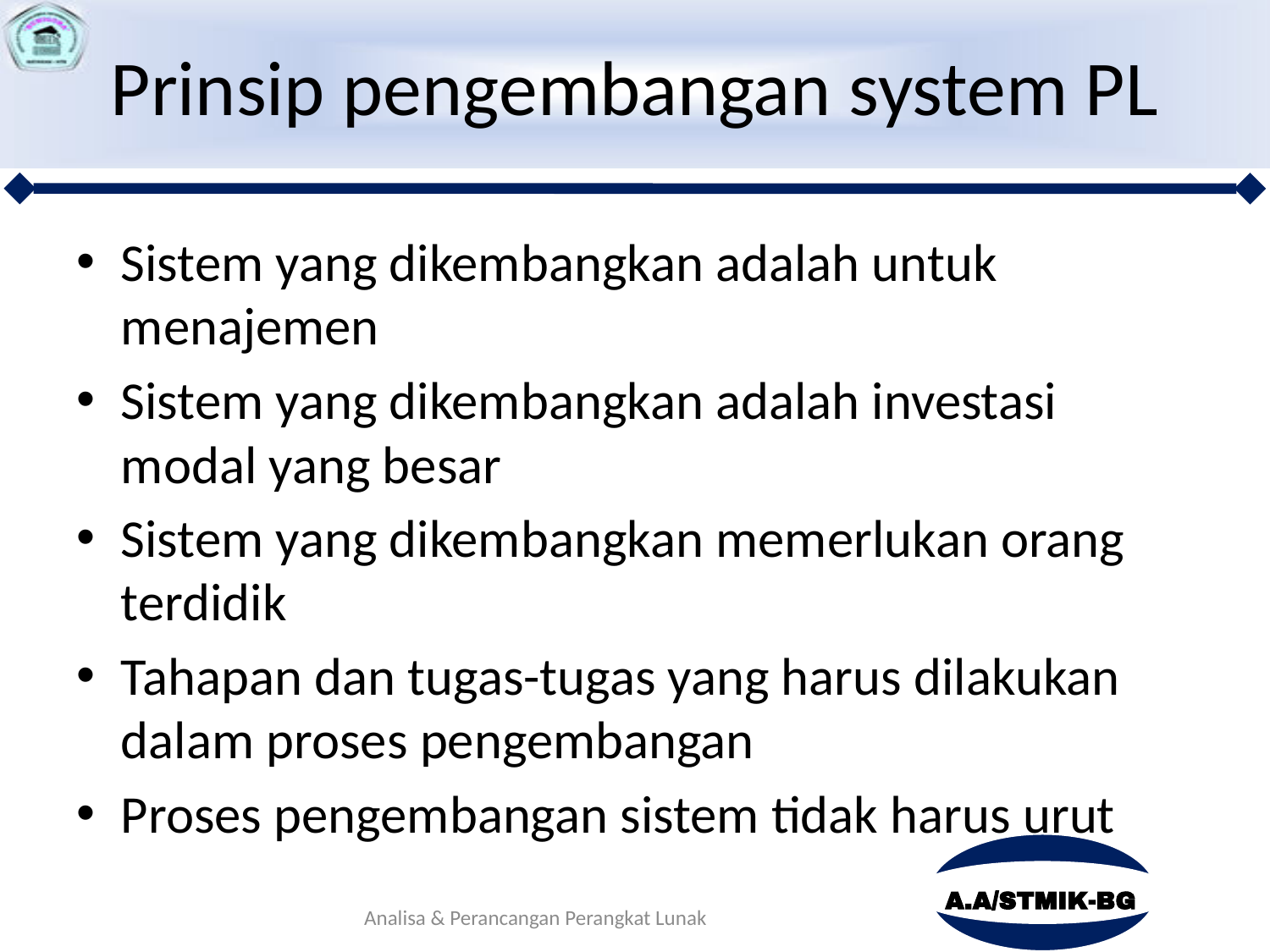

# Prinsip pengembangan system PL
Sistem yang dikembangkan adalah untuk menajemen
Sistem yang dikembangkan adalah investasi modal yang besar
Sistem yang dikembangkan memerlukan orang terdidik
Tahapan dan tugas-tugas yang harus dilakukan dalam proses pengembangan
Proses pengembangan sistem tidak harus urut
Analisa & Perancangan Perangkat Lunak